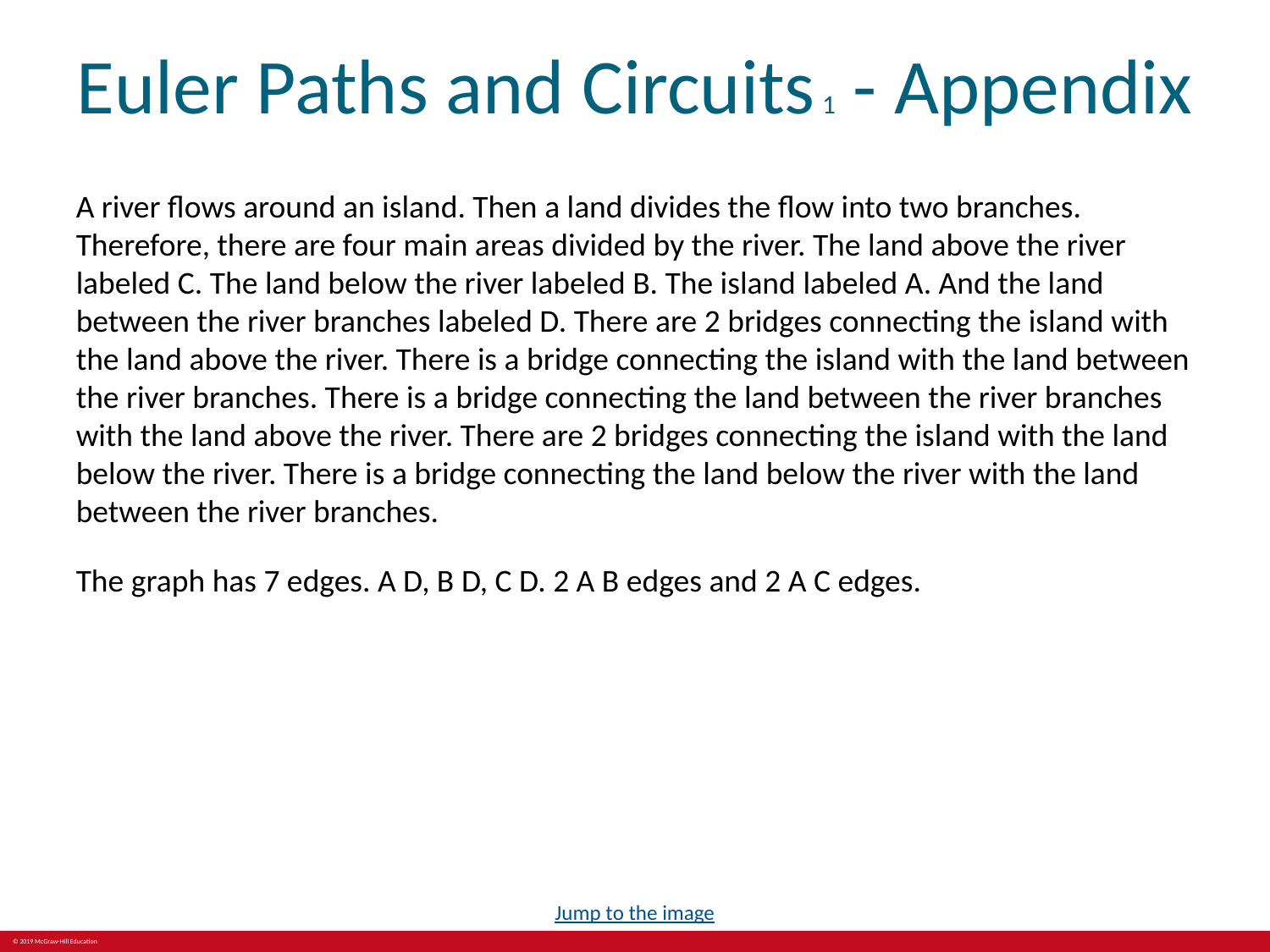

# Euler Paths and Circuits 1 - Appendix
A river flows around an island. Then a land divides the flow into two branches. Therefore, there are four main areas divided by the river. The land above the river labeled C. The land below the river labeled B. The island labeled A. And the land between the river branches labeled D. There are 2 bridges connecting the island with the land above the river. There is a bridge connecting the island with the land between the river branches. There is a bridge connecting the land between the river branches with the land above the river. There are 2 bridges connecting the island with the land below the river. There is a bridge connecting the land below the river with the land between the river branches.
The graph has 7 edges. A D, B D, C D. 2 A B edges and 2 A C edges.
Jump to the image